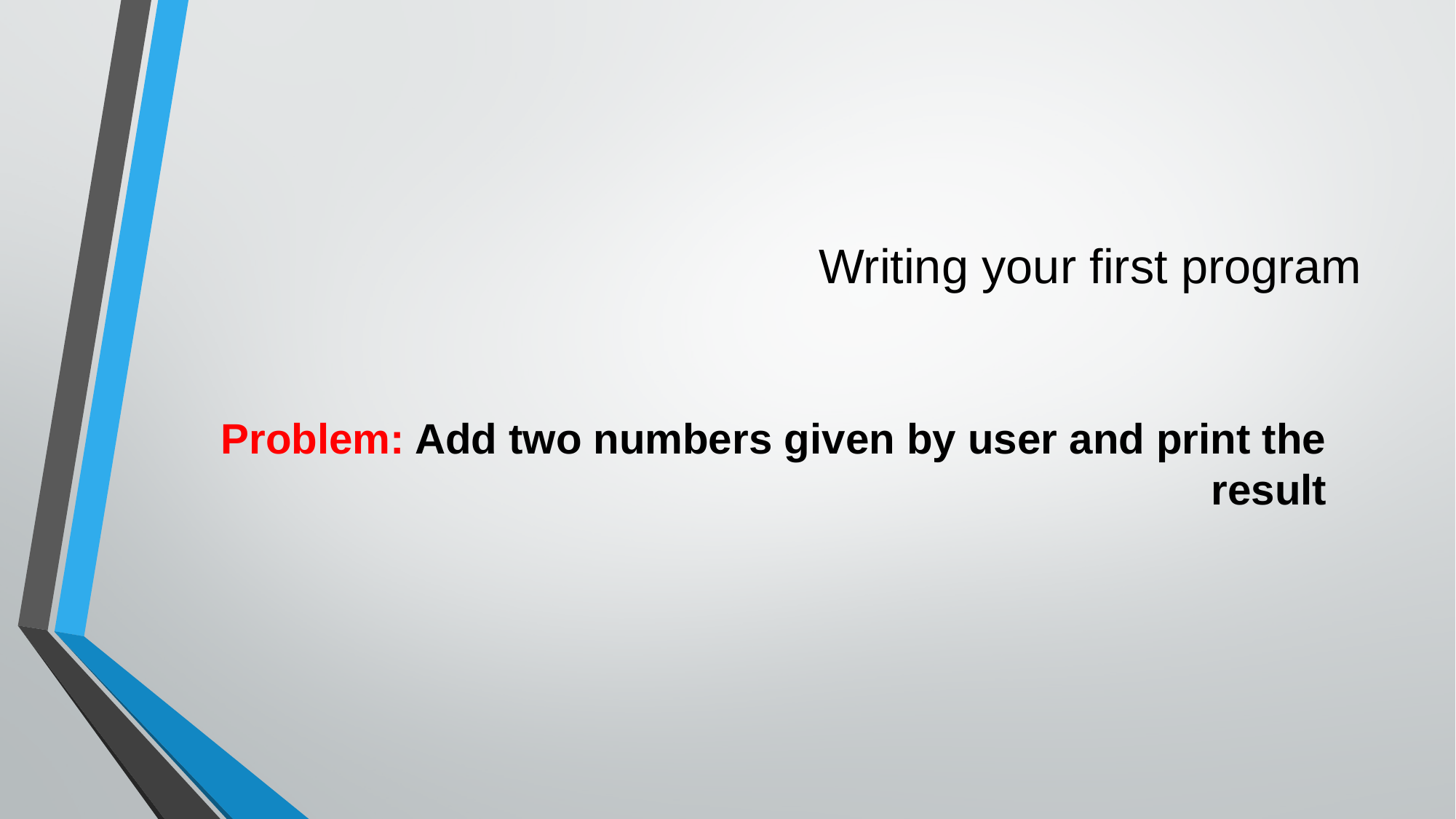

# Writing your first program
Problem: Add two numbers given by user and print the result